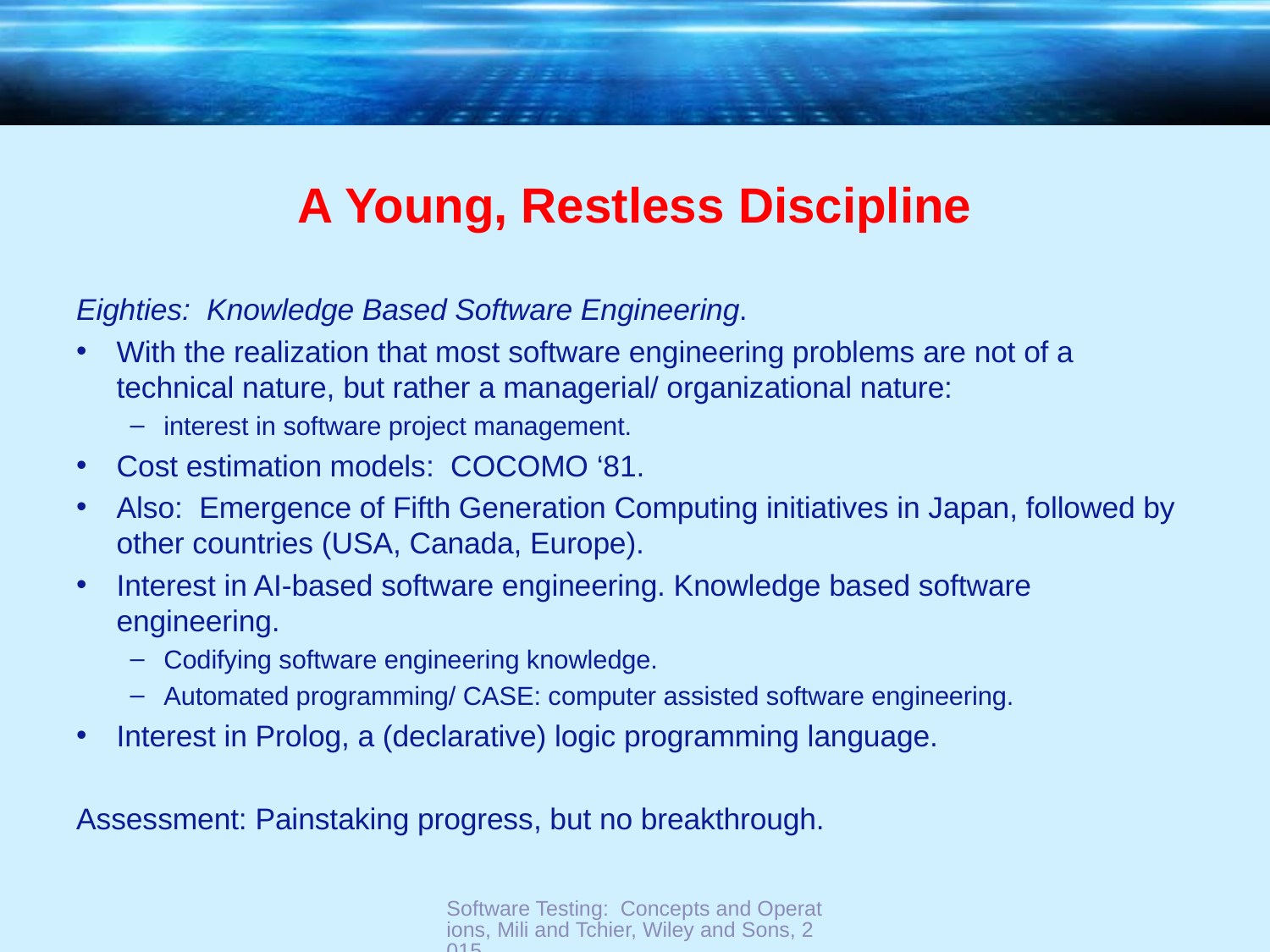

# A Young, Restless Discipline
Eighties:  Knowledge Based Software Engineering.
With the realization that most software engineering problems are not of a technical nature, but rather a managerial/ organizational nature:
interest in software project management.
Cost estimation models:  COCOMO ‘81.
Also:  Emergence of Fifth Generation Computing initiatives in Japan, followed by other countries (USA, Canada, Europe).
Interest in AI-based software engineering. Knowledge based software engineering.
Codifying software engineering knowledge.
Automated programming/ CASE: computer assisted software engineering.
Interest in Prolog, a (declarative) logic programming language.

Assessment: Painstaking progress, but no breakthrough.
Software Testing:  Concepts and Operations, Mili and Tchier, Wiley and Sons, 2015